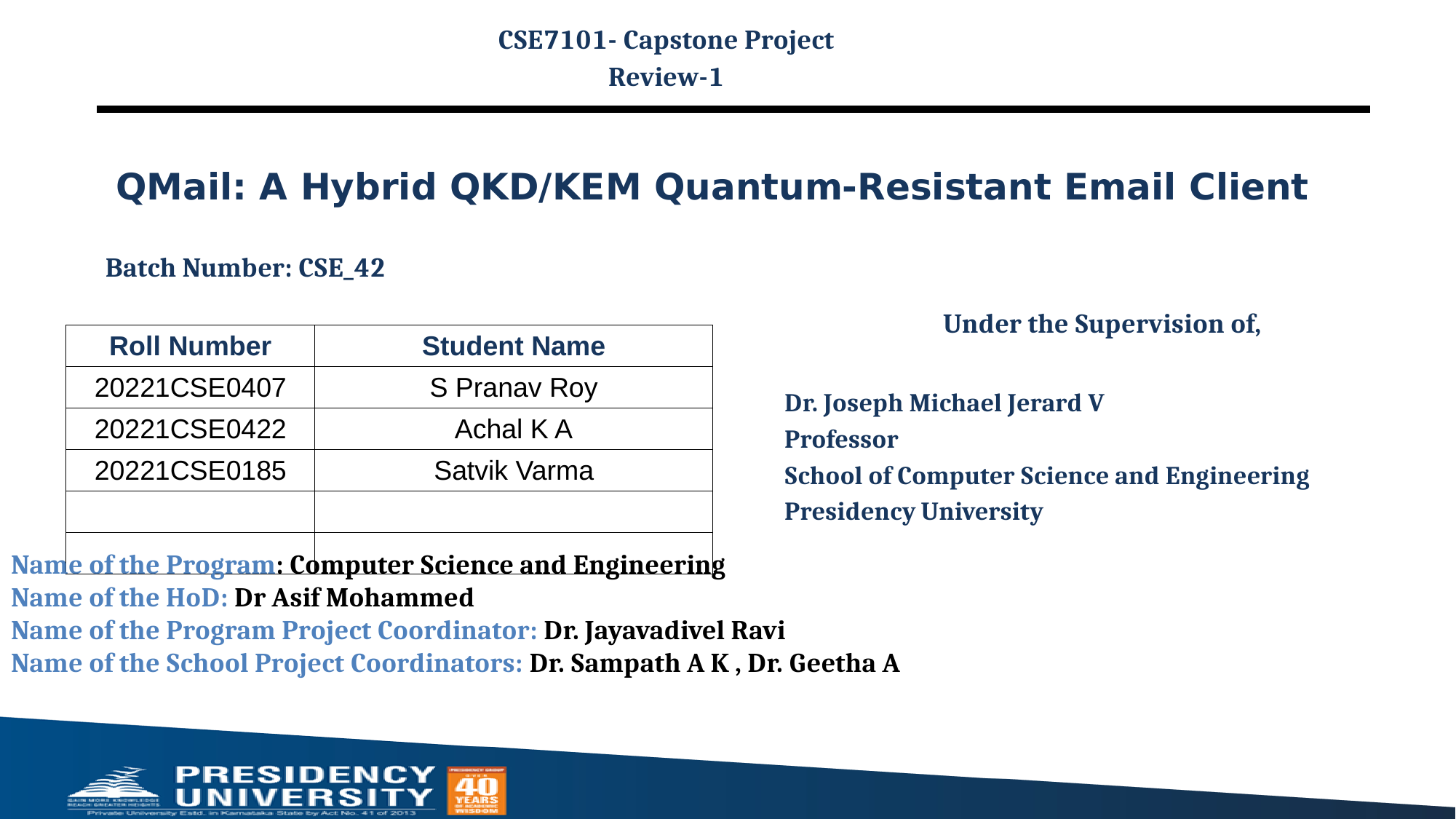

CSE7101- Capstone Project
Review-1
# QMail: A Hybrid QKD/KEM Quantum-Resistant Email Client
Batch Number: CSE_42
Under the Supervision of,

Dr. Joseph Michael Jerard V
Professor
School of Computer Science and Engineering
Presidency University

| Roll Number | Student Name |
| --- | --- |
| 20221CSE0407 | S Pranav Roy |
| 20221CSE0422 | Achal K A |
| 20221CSE0185 | Satvik Varma |
|  |  |
|  |  |
Name of the Program: Computer Science and Engineering
Name of the HoD: Dr Asif Mohammed
Name of the Program Project Coordinator: Dr. Jayavadivel Ravi
Name of the School Project Coordinators: Dr. Sampath A K , Dr. Geetha A